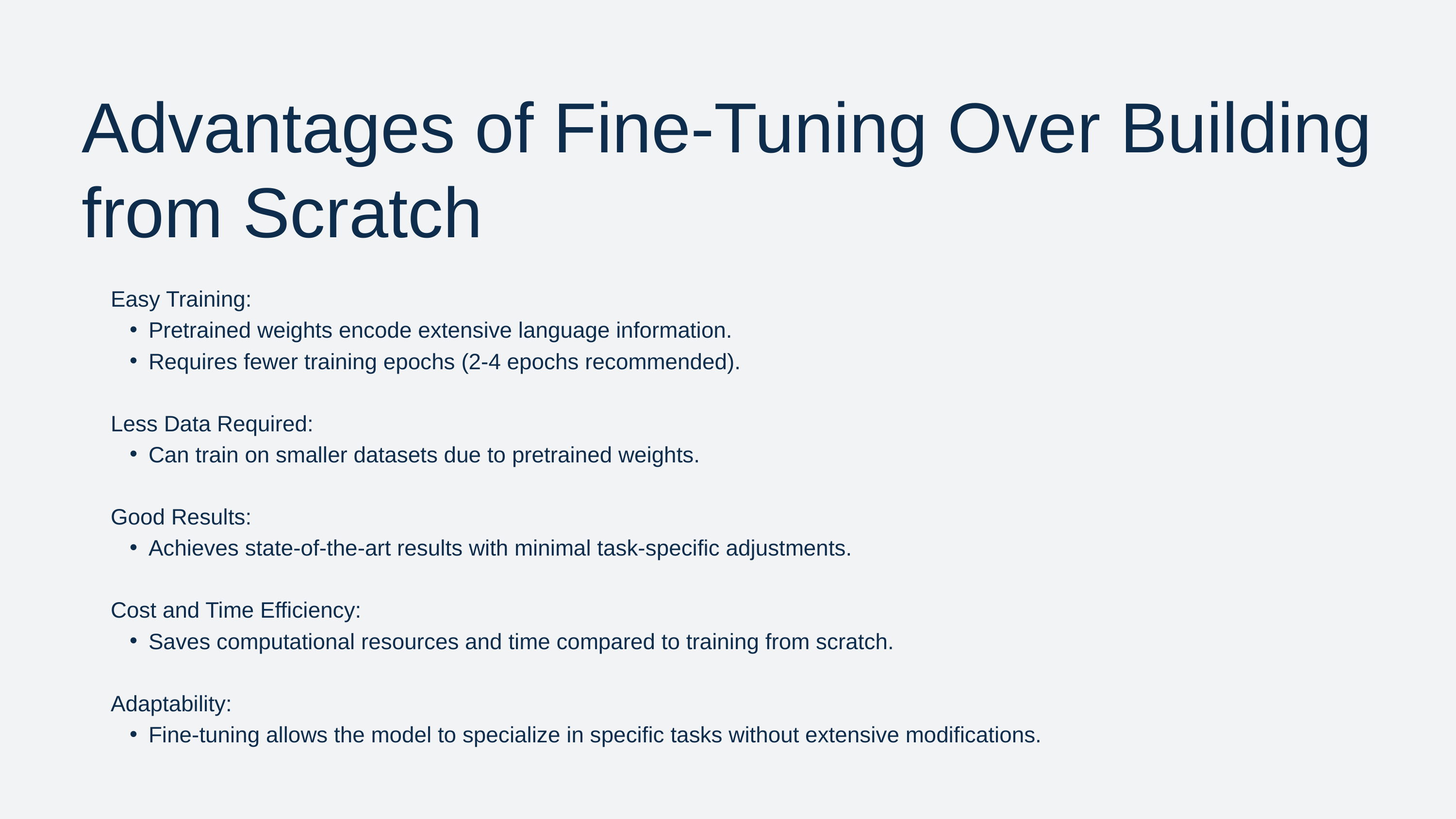

Advantages of Fine-Tuning Over Building from Scratch
Easy Training:
Pretrained weights encode extensive language information.
Requires fewer training epochs (2-4 epochs recommended).

Less Data Required:
Can train on smaller datasets due to pretrained weights.

Good Results:
Achieves state-of-the-art results with minimal task-specific adjustments.

Cost and Time Efficiency:
Saves computational resources and time compared to training from scratch.

Adaptability:
Fine-tuning allows the model to specialize in specific tasks without extensive modifications.